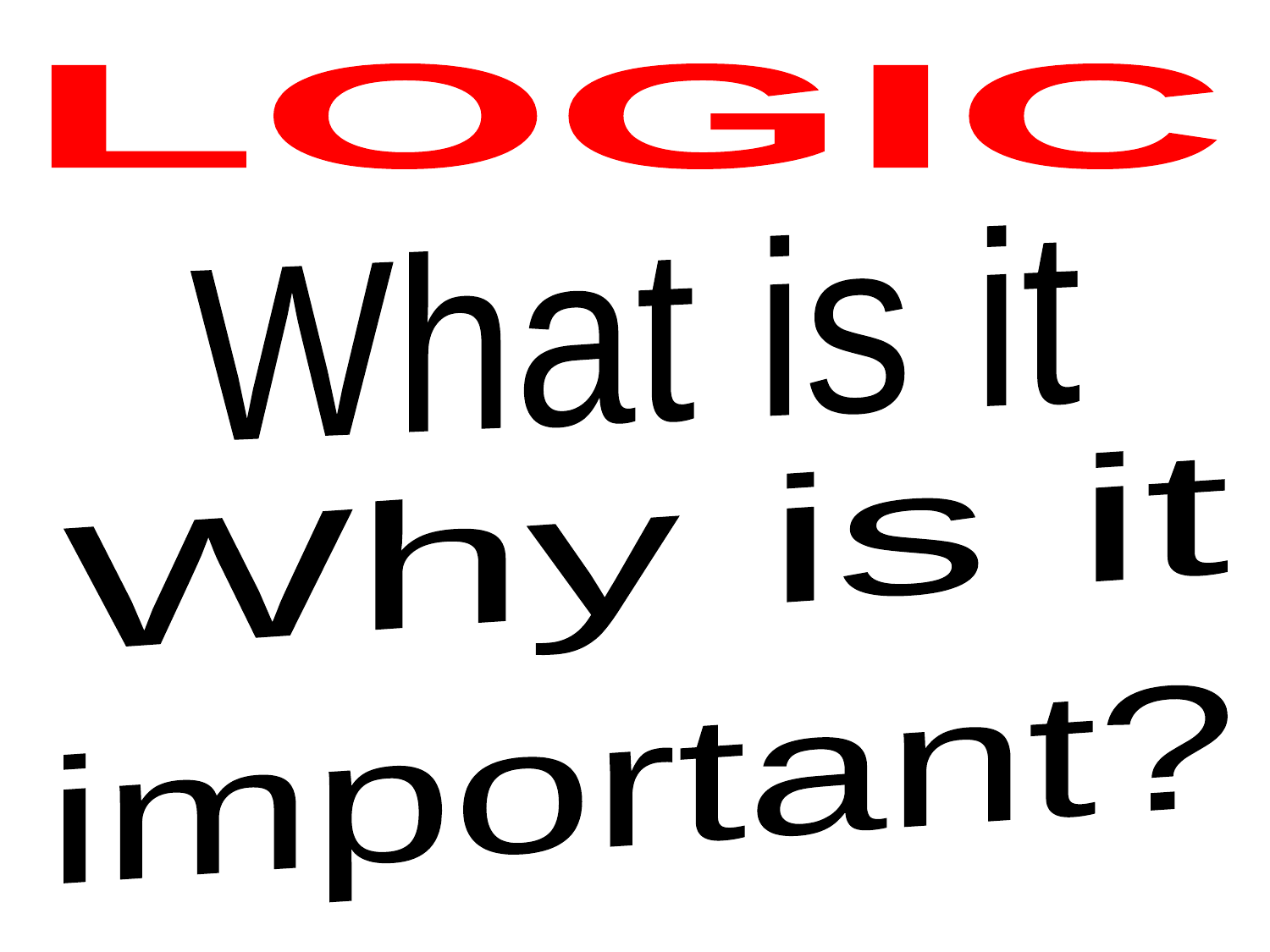

LOGIC
What is it
Why is it
important?